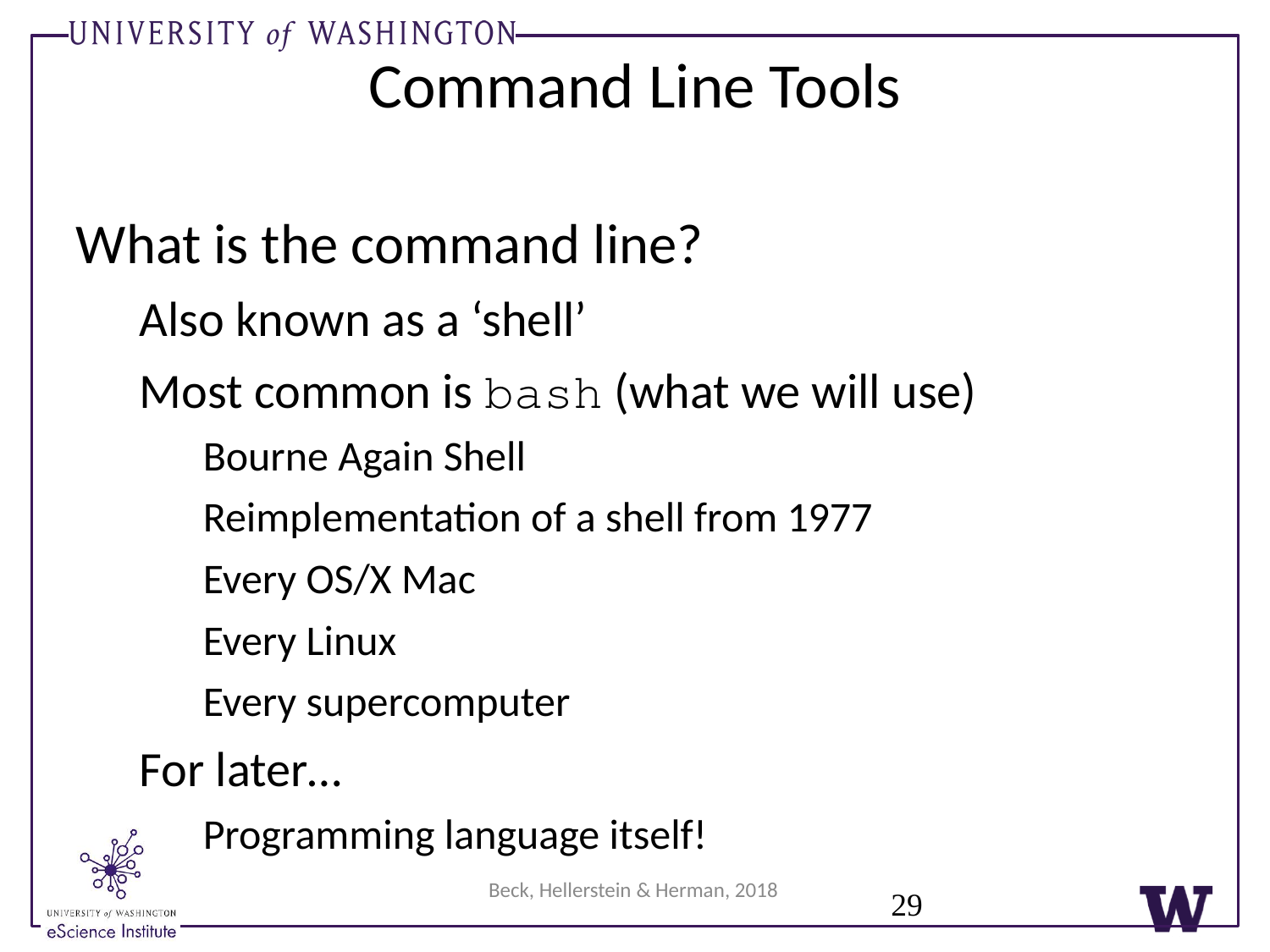

# Command Line Tools
What is the command line?
Also known as a ‘shell’
Most common is bash (what we will use)
Bourne Again Shell
Reimplementation of a shell from 1977
Every OS/X Mac
Every Linux
Every supercomputer
For later…
Programming language itself!

Beck, Hellerstein & Herman, 2018
29